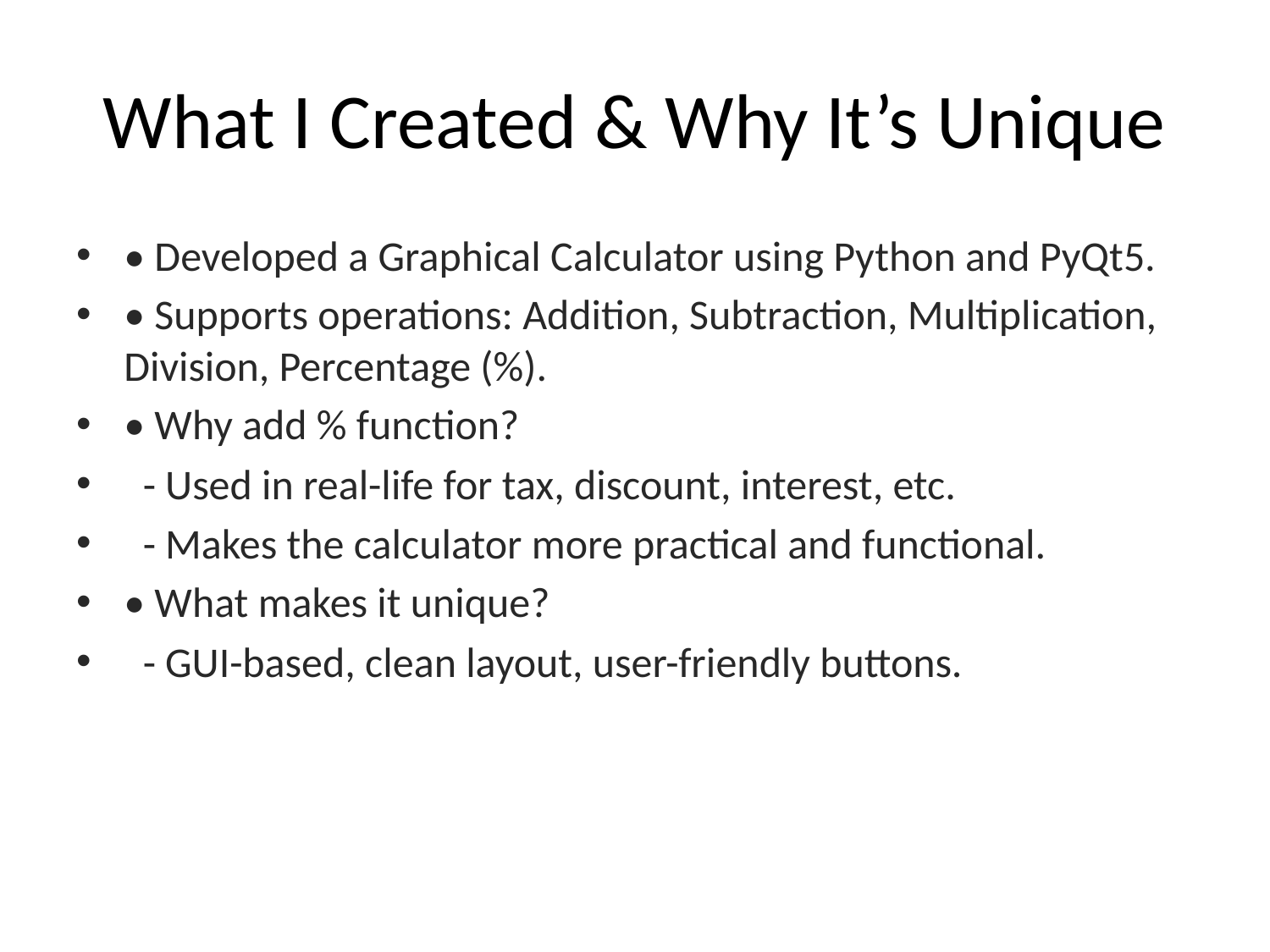

# What I Created & Why It’s Unique
• Developed a Graphical Calculator using Python and PyQt5.
• Supports operations: Addition, Subtraction, Multiplication, Division, Percentage (%).
• Why add % function?
  - Used in real-life for tax, discount, interest, etc.
  - Makes the calculator more practical and functional.
• What makes it unique?
  - GUI-based, clean layout, user-friendly buttons.